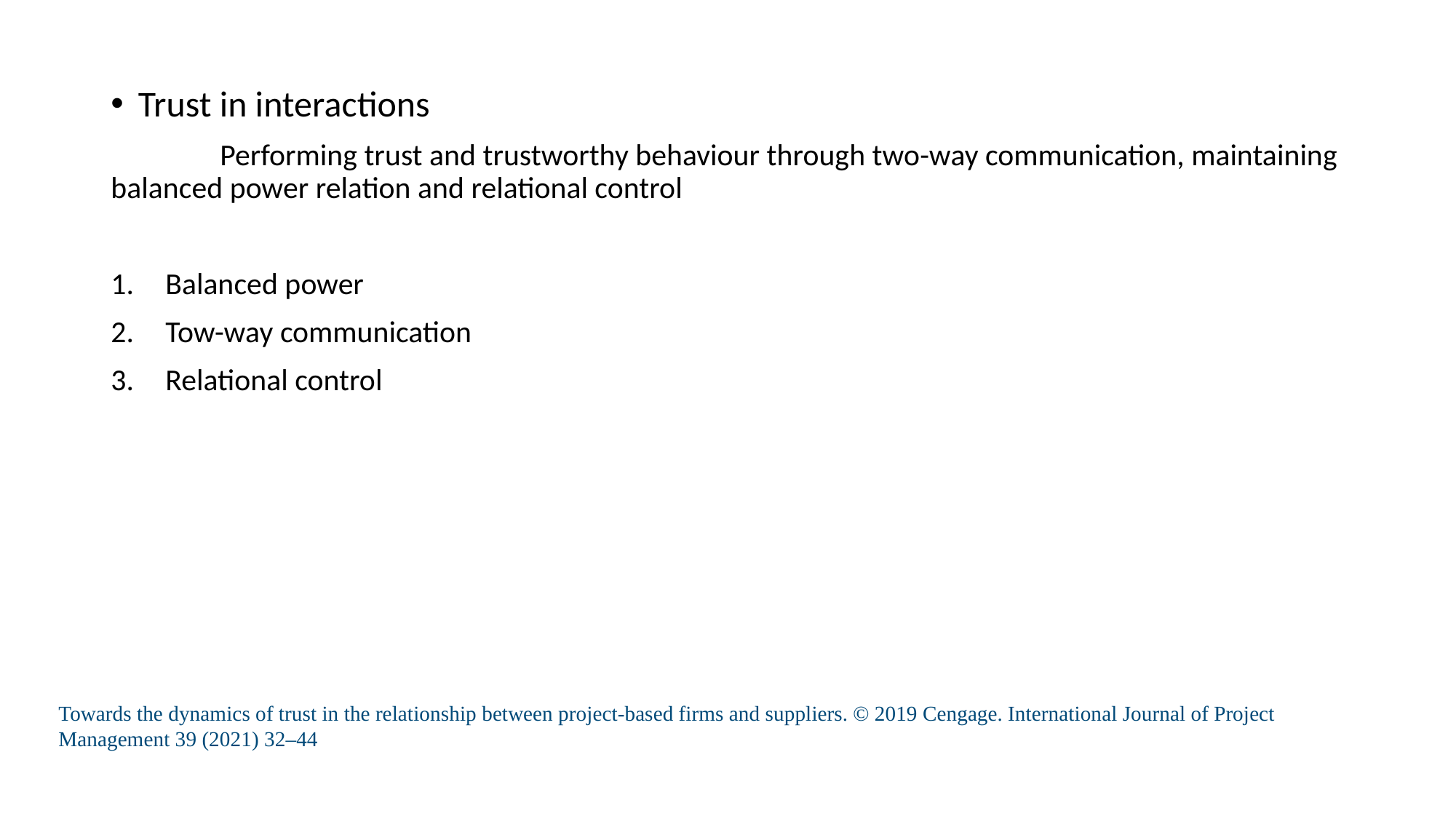

Trust in interactions
	Performing trust and trustworthy behaviour through two-way communication, maintaining balanced power relation and relational control

Balanced power
Tow-way communication
Relational control

Towards the dynamics of trust in the relationship between project-based firms and suppliers. © 2019 Cengage. International Journal of Project Management 39 (2021) 32–44